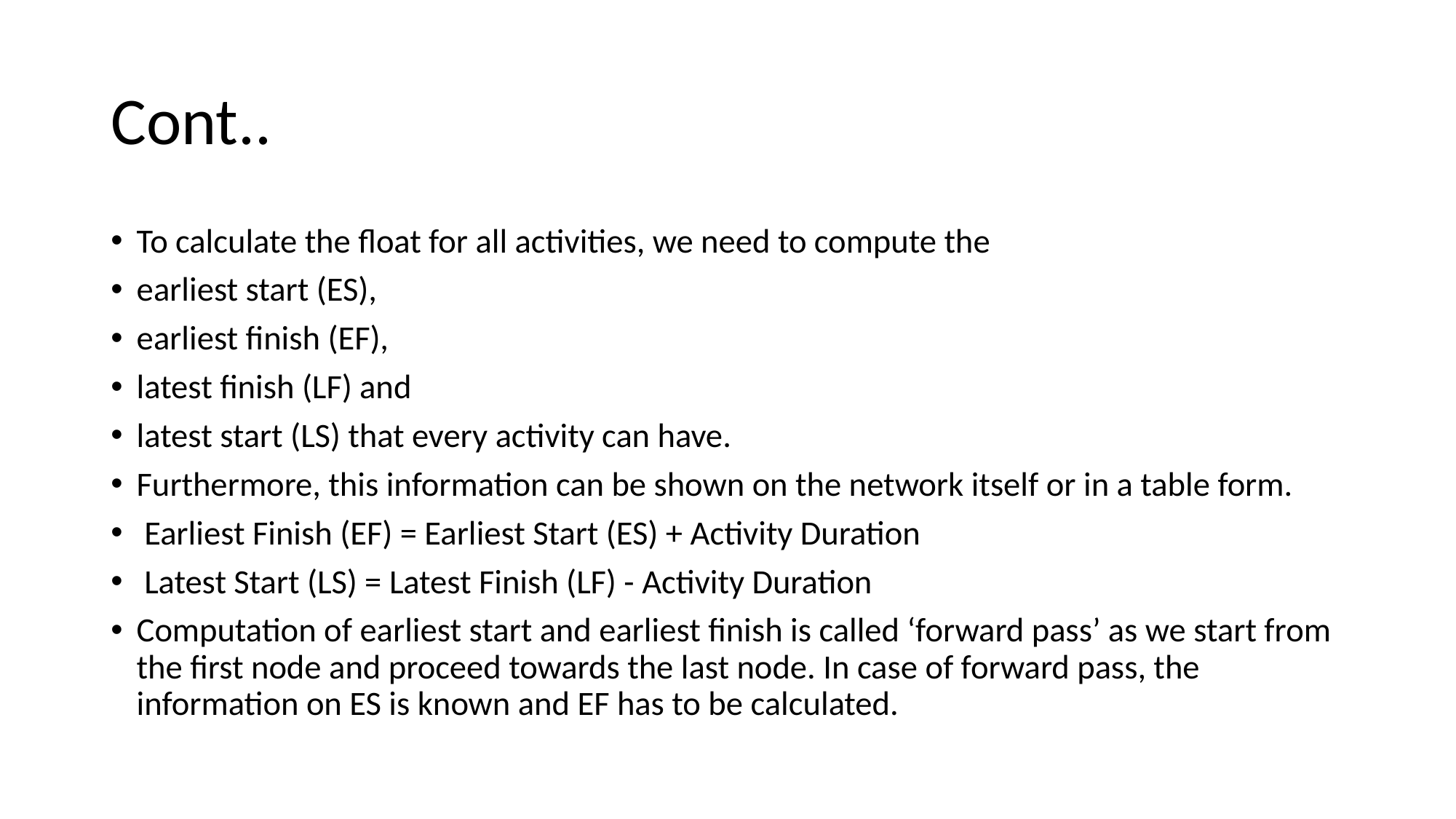

# Cont..
To calculate the float for all activities, we need to compute the
earliest start (ES),
earliest finish (EF),
latest finish (LF) and
latest start (LS) that every activity can have.
Furthermore, this information can be shown on the network itself or in a table form.
 Earliest Finish (EF) = Earliest Start (ES) + Activity Duration
 Latest Start (LS) = Latest Finish (LF) - Activity Duration
Computation of earliest start and earliest finish is called ‘forward pass’ as we start from the first node and proceed towards the last node. In case of forward pass, the information on ES is known and EF has to be calculated.